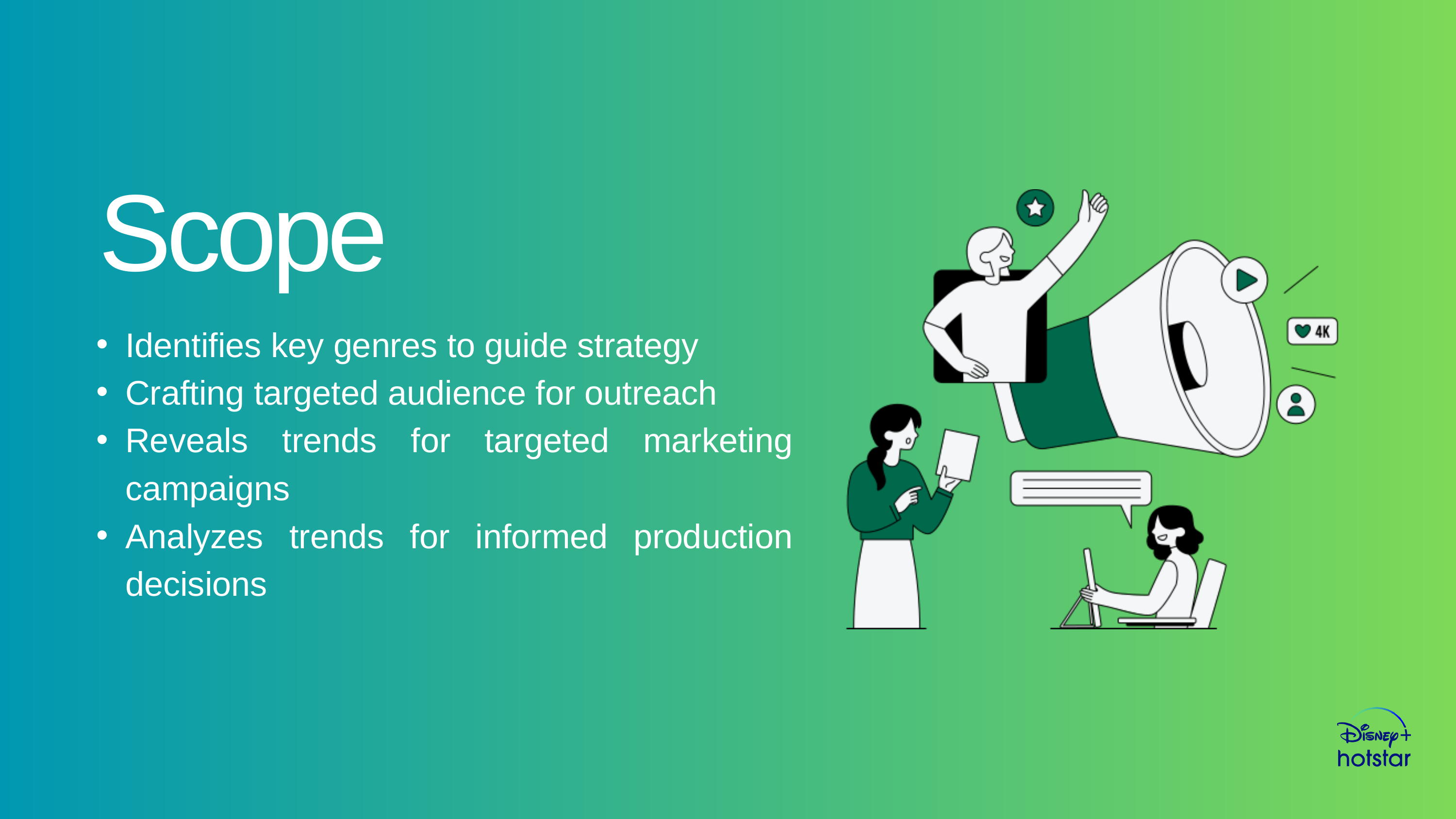

Scope
Identifies key genres to guide strategy
Crafting targeted audience for outreach
Reveals trends for targeted marketing campaigns
Analyzes trends for informed production decisions